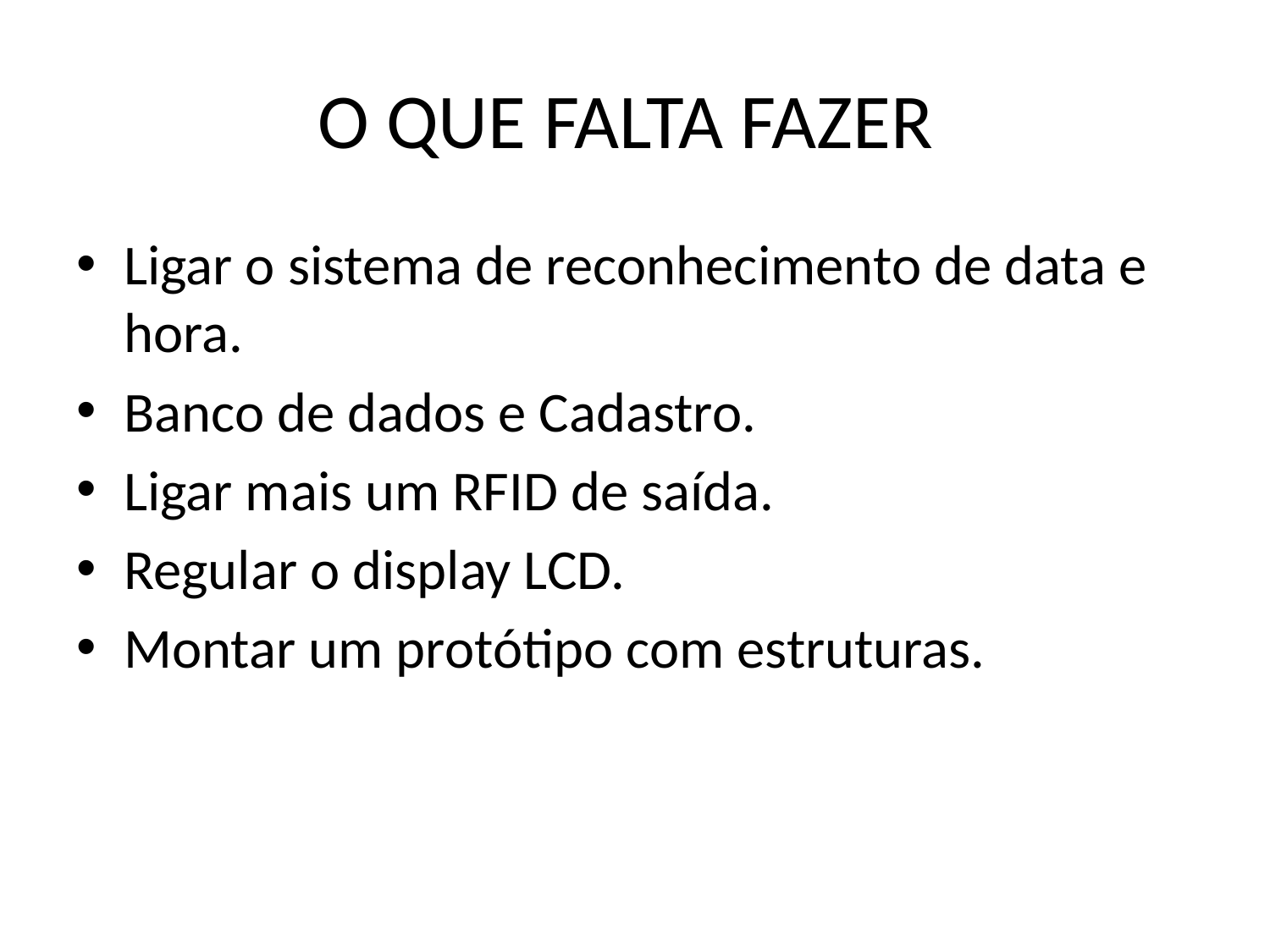

# O QUE FALTA FAZER
Ligar o sistema de reconhecimento de data e hora.
Banco de dados e Cadastro.
Ligar mais um RFID de saída.
Regular o display LCD.
Montar um protótipo com estruturas.